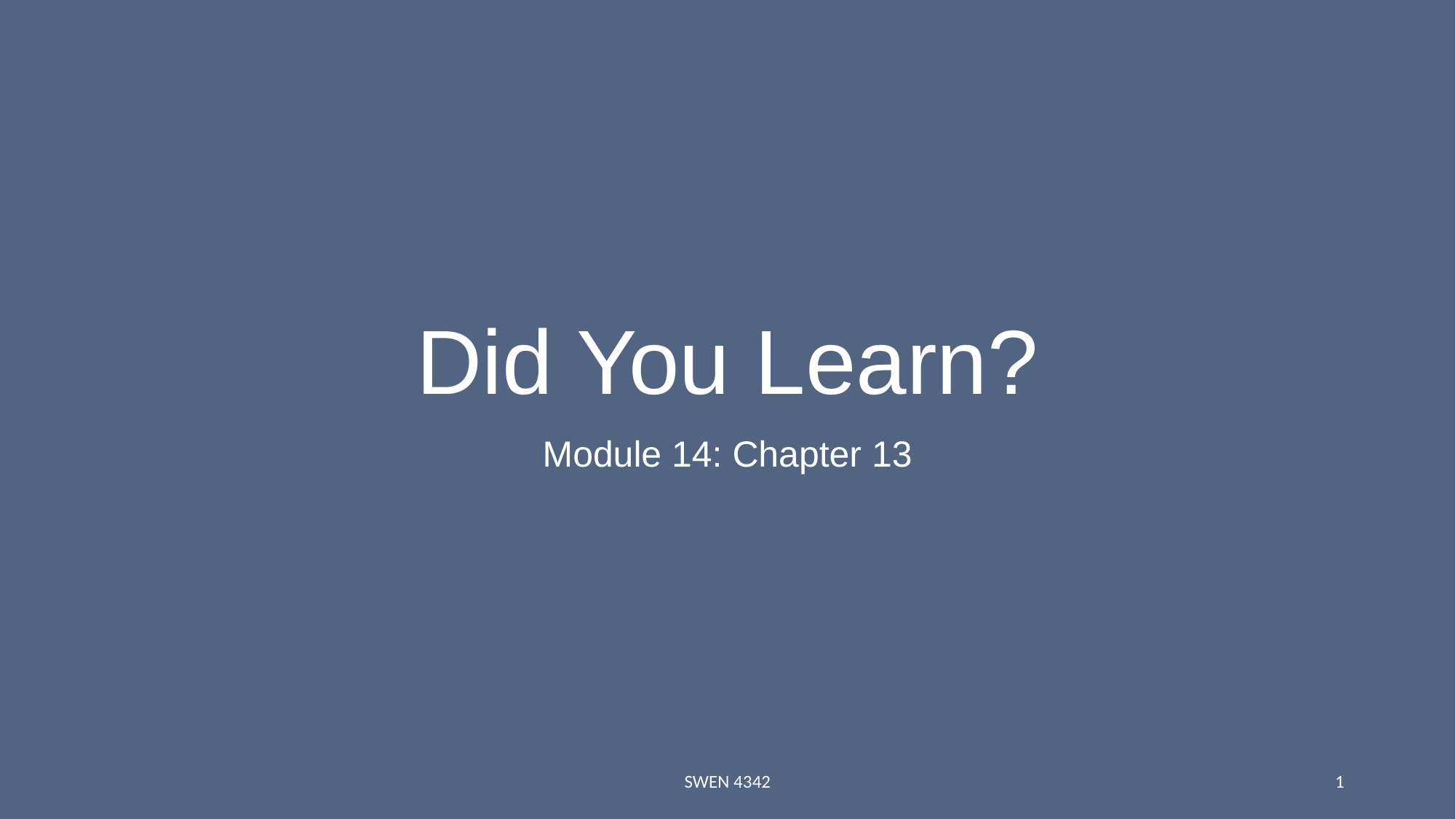

# Did You Learn?
Module 14: Chapter 13
SWEN 4342
1